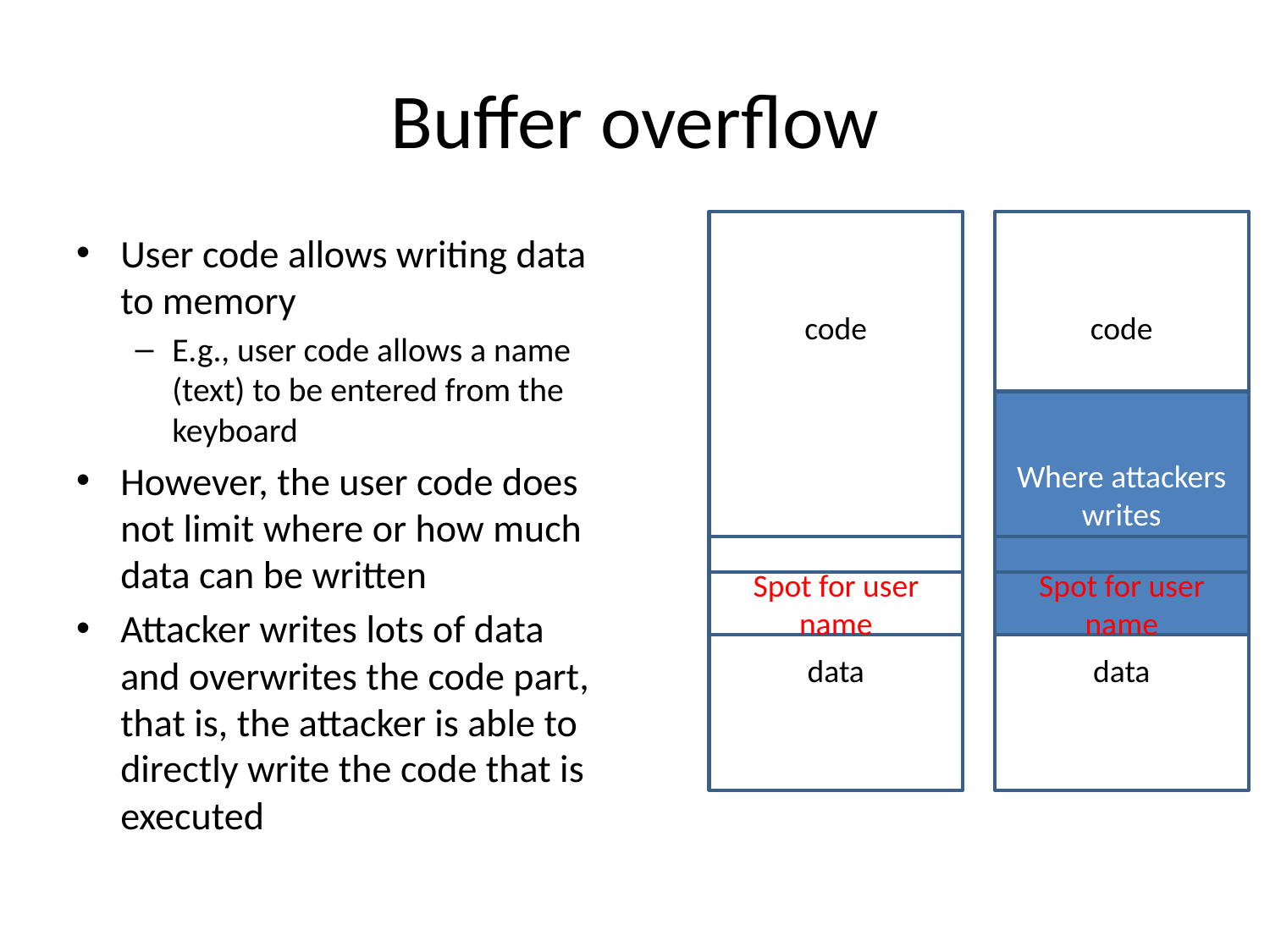

# Buffer overflow

User code allows writing data to memory
E.g., user code allows a name (text) to be entered from the keyboard
However, the user code does not limit where or how much data can be written
Attacker writes lots of data and overwrites the code part, that is, the attacker is able to directly write the code that is executed
code
code
Where attackers writes

Spot for user name
Spot for user name
data
data